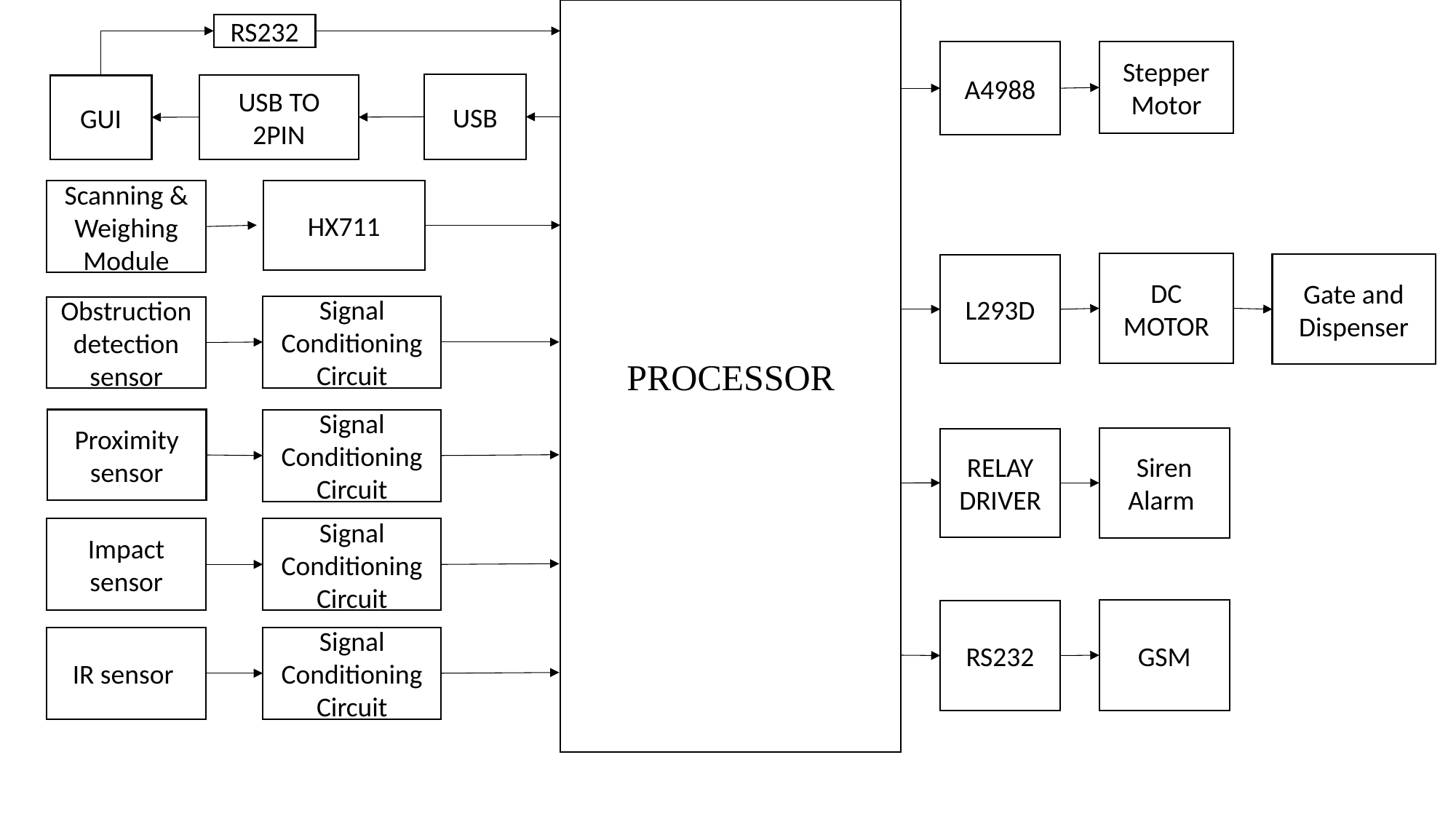

PROCESSOR
RS232
A4988
Stepper Motor
USB
USB TO 2PIN
GUI
HX711
Scanning & Weighing Module
DC MOTOR
Gate and Dispenser
L293D
Signal Conditioning Circuit
Obstruction detection sensor
Proximity sensor
Signal Conditioning Circuit
Siren Alarm
RELAY DRIVER
Impact sensor
Signal Conditioning Circuit
GSM
RS232
IR sensor
Signal Conditioning Circuit